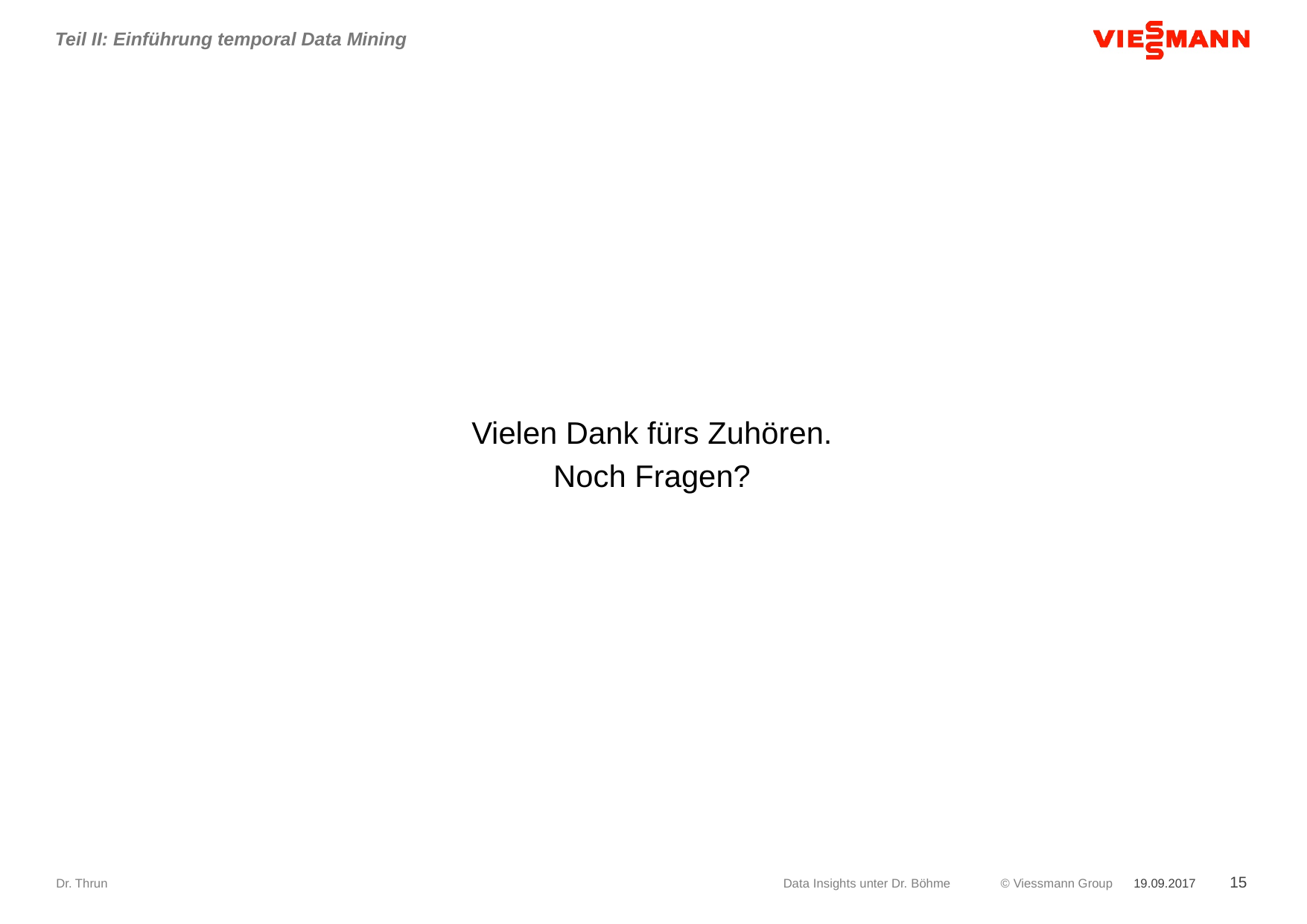

Teil II: Einführung temporal Data Mining

Vielen Dank fürs Zuhören.
Noch Fragen?
Dr. Thrun
Data Insights unter Dr. Böhme
19.09.2017
15